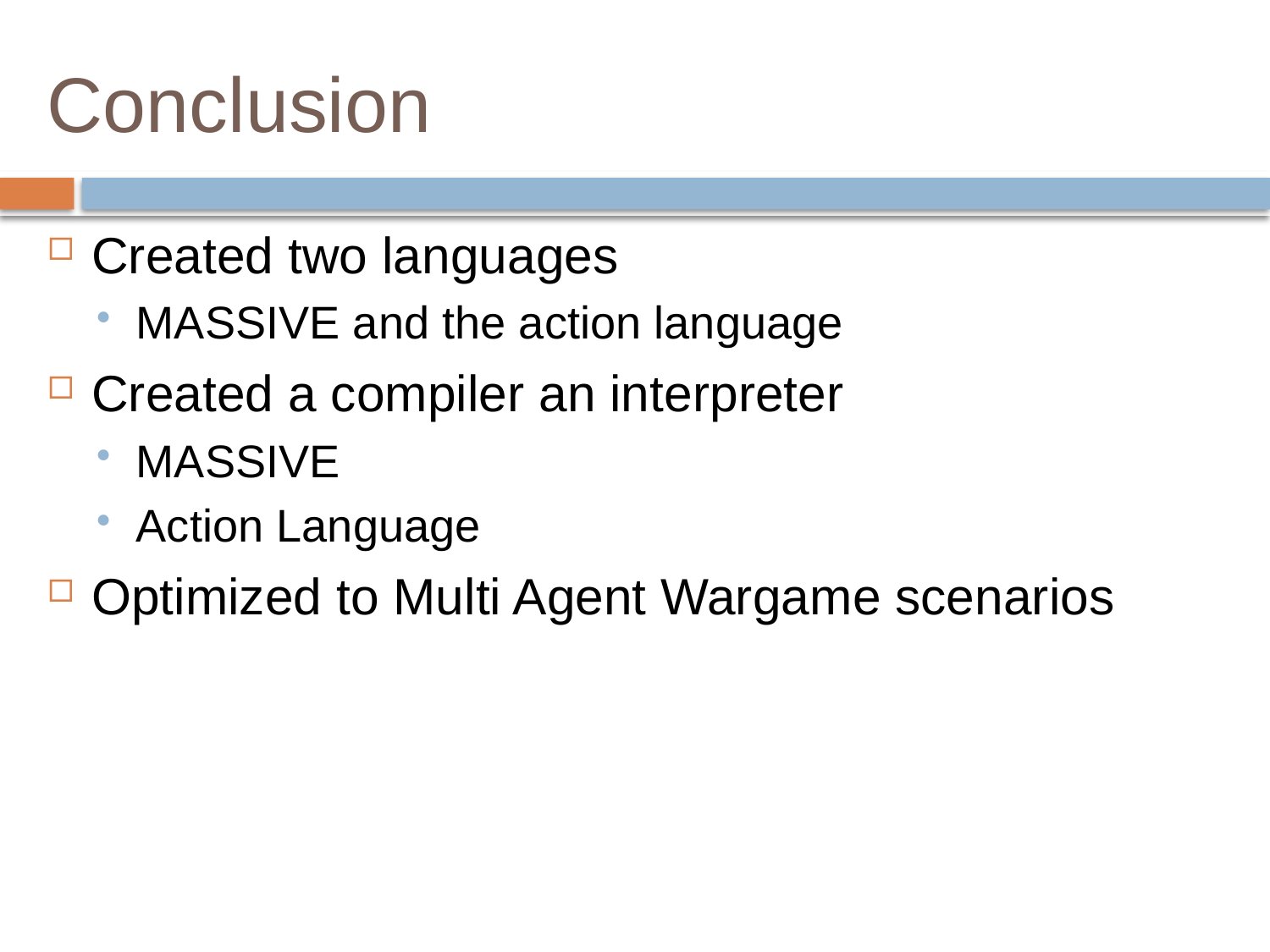

# Conclusion
Created two languages
MASSIVE and the action language
Created a compiler an interpreter
MASSIVE
Action Language
Optimized to Multi Agent Wargame scenarios